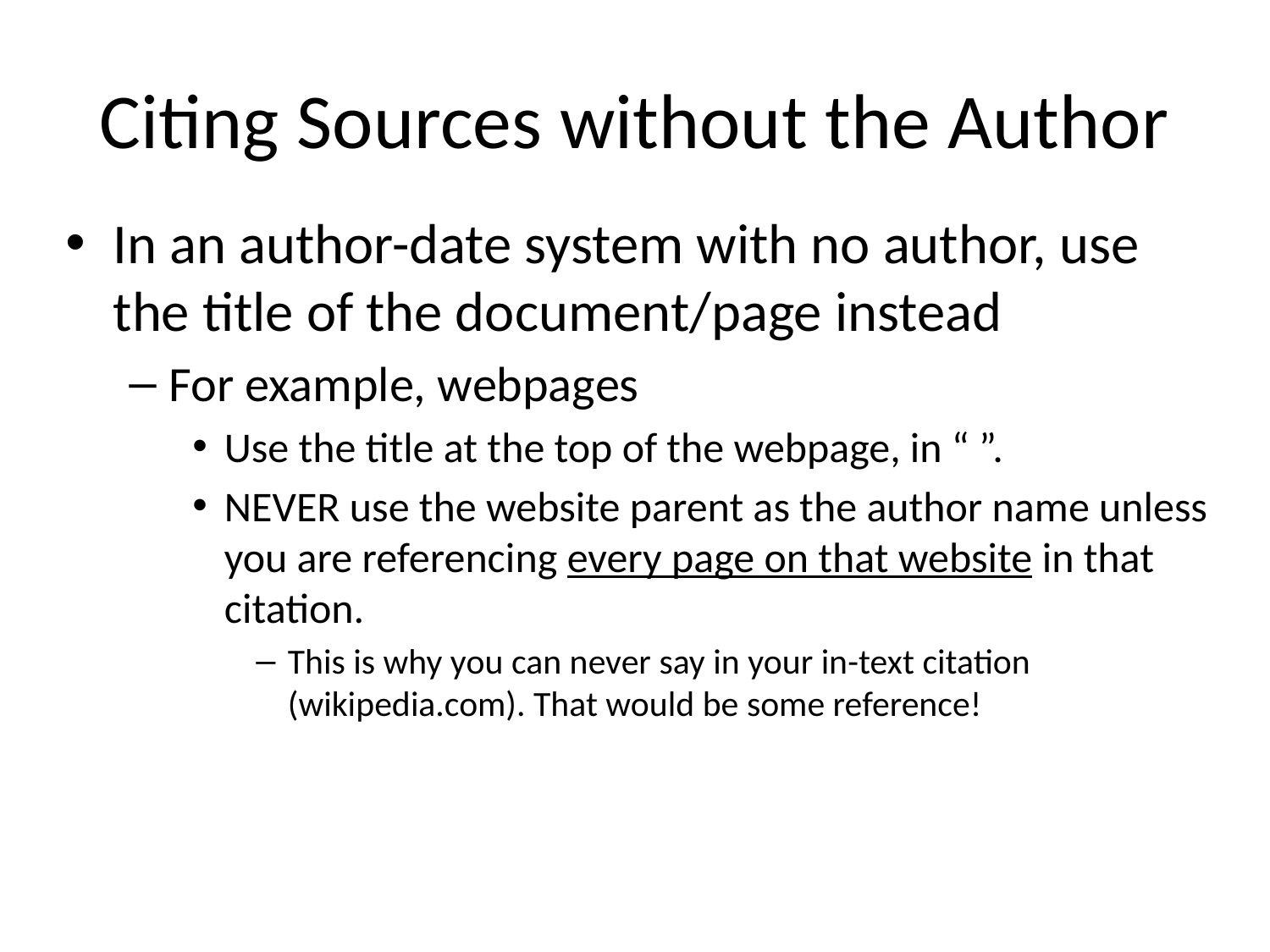

# Citing Sources without the Author
In an author-date system with no author, use the title of the document/page instead
For example, webpages
Use the title at the top of the webpage, in “ ”.
NEVER use the website parent as the author name unless you are referencing every page on that website in that citation.
This is why you can never say in your in-text citation (wikipedia.com). That would be some reference!